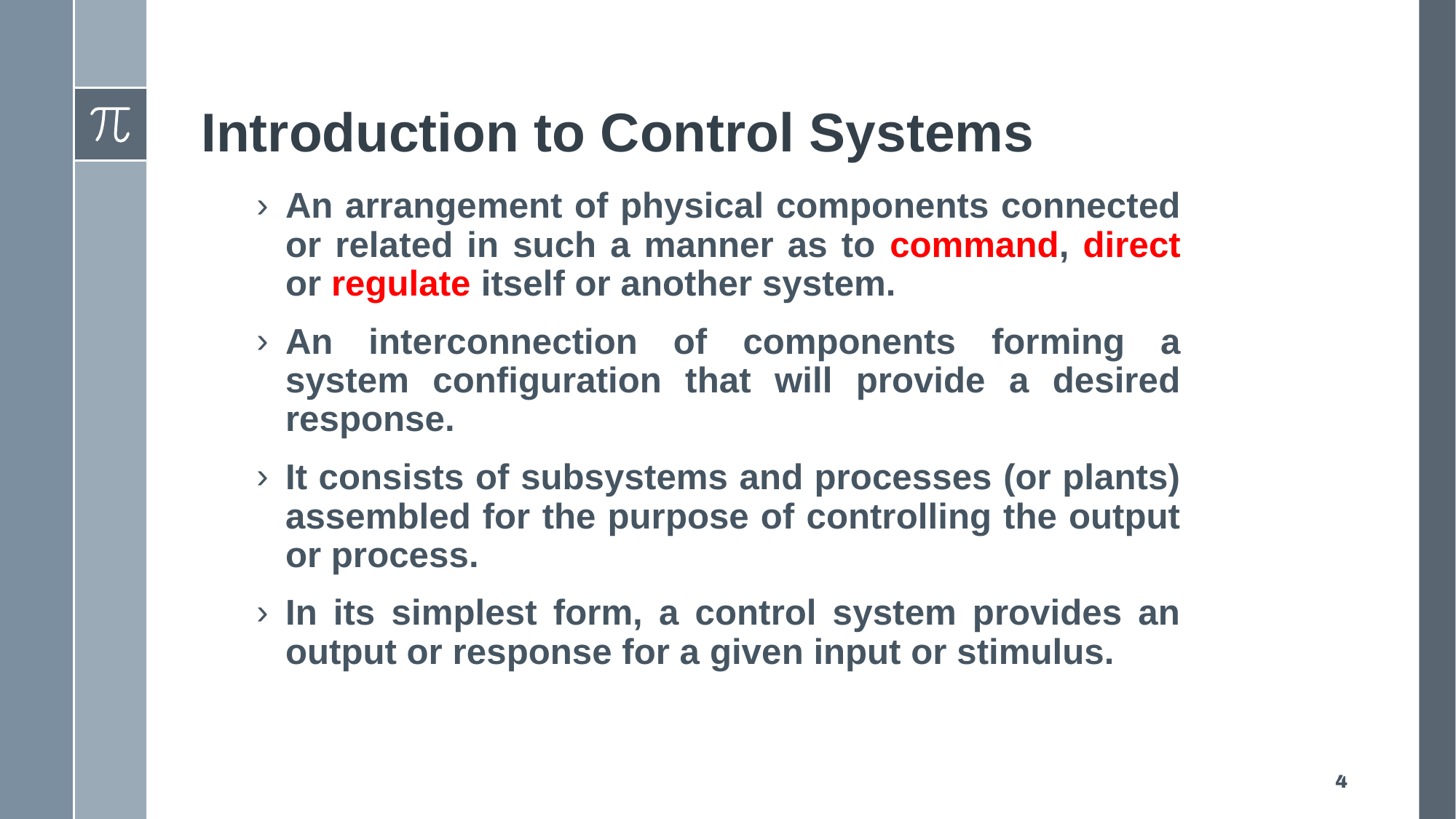

# Introduction to Control Systems
An arrangement of physical components connected or related in such a manner as to command, direct or regulate itself or another system.
An interconnection of components forming a system configuration that will provide a desired response.
It consists of subsystems and processes (or plants) assembled for the purpose of controlling the output or process.
In its simplest form, a control system provides an output or response for a given input or stimulus.
4